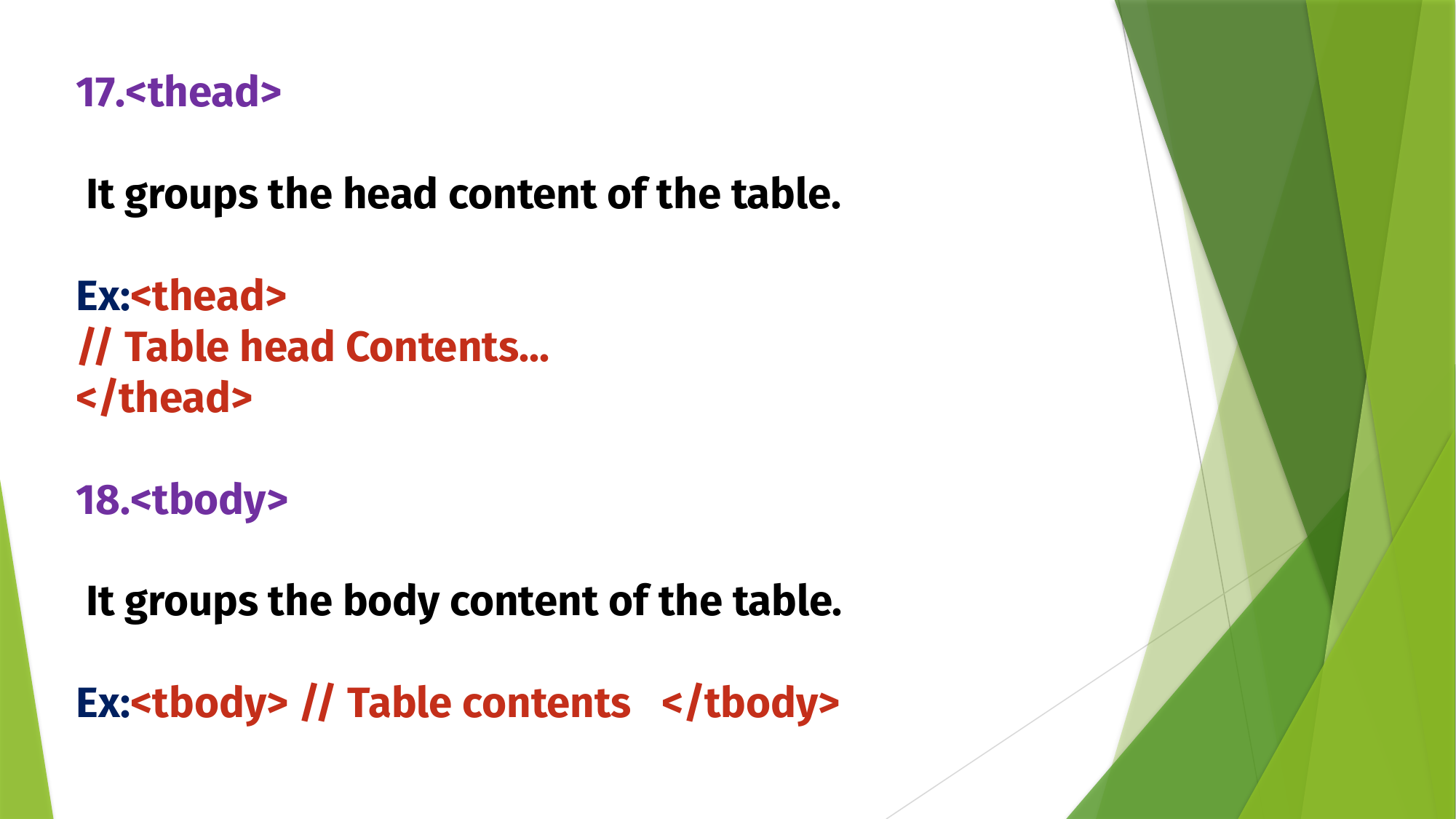

17.<thead>

 It groups the head content of the table.

Ex:<thead>
// Table head Contents...
</thead>

18.<tbody>

 It groups the body content of the table.

Ex:<tbody> // Table contents   </tbody>